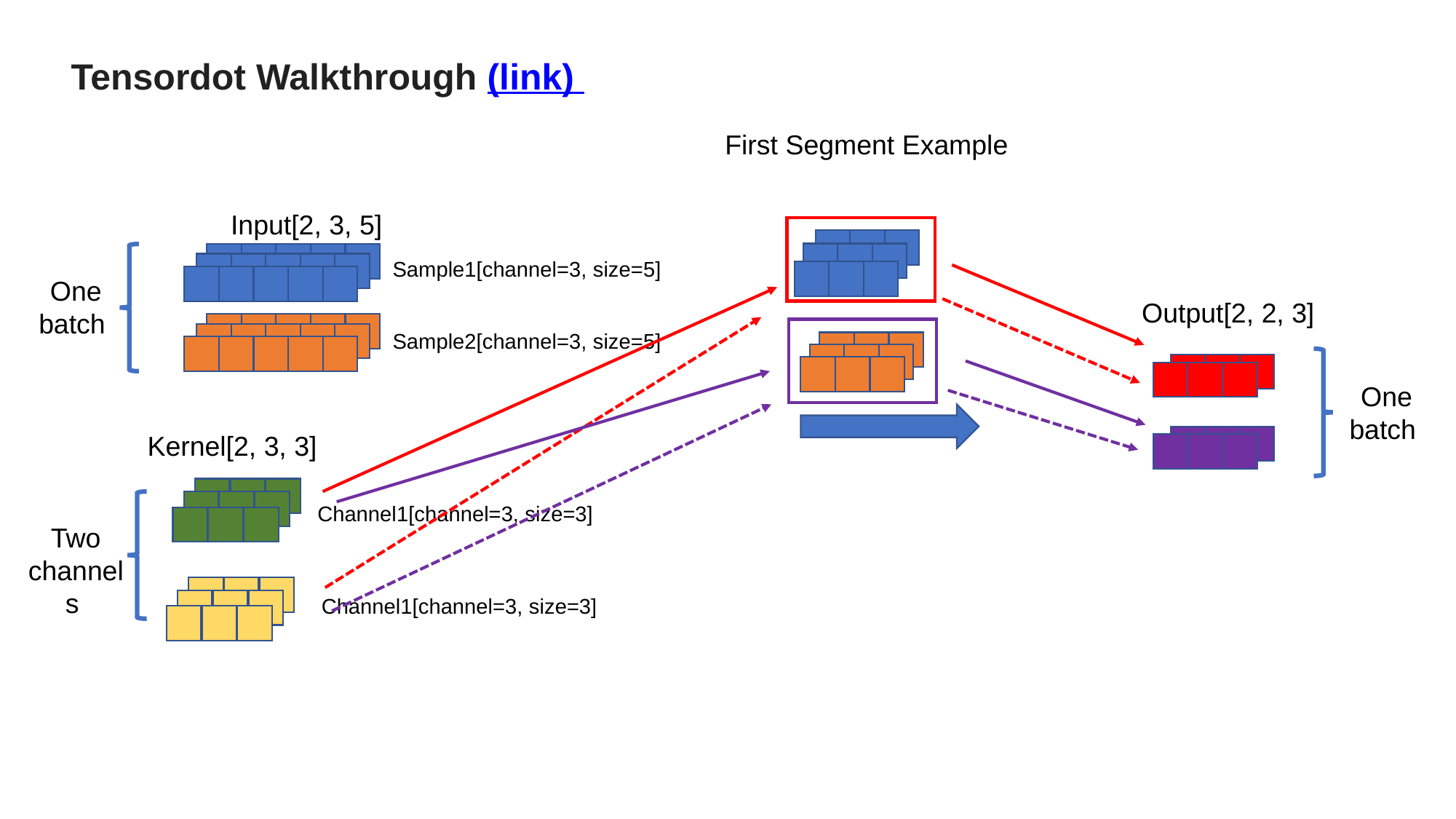

Tensordot Walkthrough (link)
First Segment Example
Input[2, 3, 5]

Sample1[channel=3, size=5]

One batch

Output[2, 2, 3]

Sample2[channel=3, size=5]

One batch

Kernel[2, 3, 3]

Channel1[channel=3, size=3]

Two channels

Channel1[channel=3, size=3]